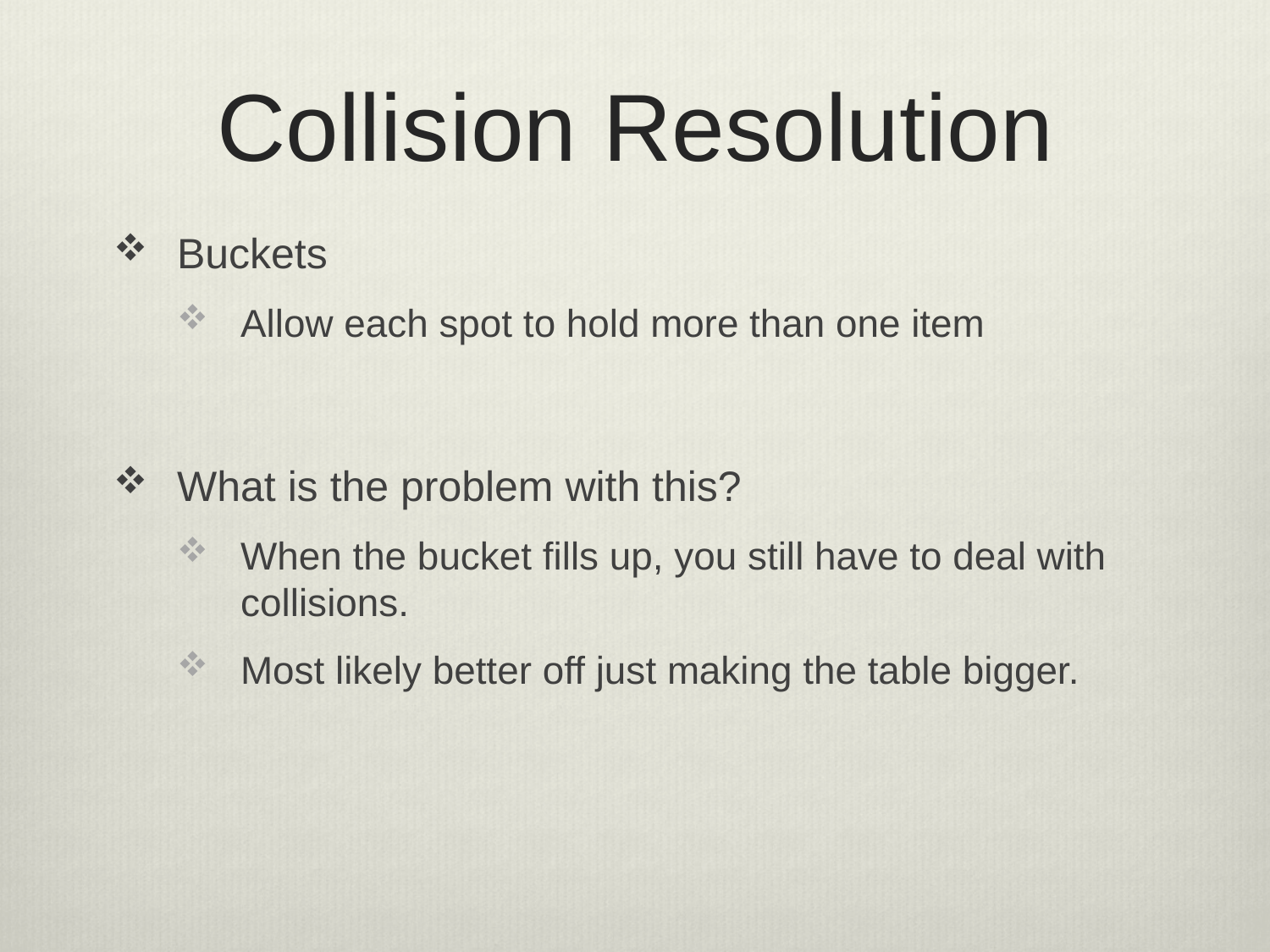

# Collision Resolution
Buckets
Allow each spot to hold more than one item

What is the problem with this?
When the bucket fills up, you still have to deal with collisions.
Most likely better off just making the table bigger.